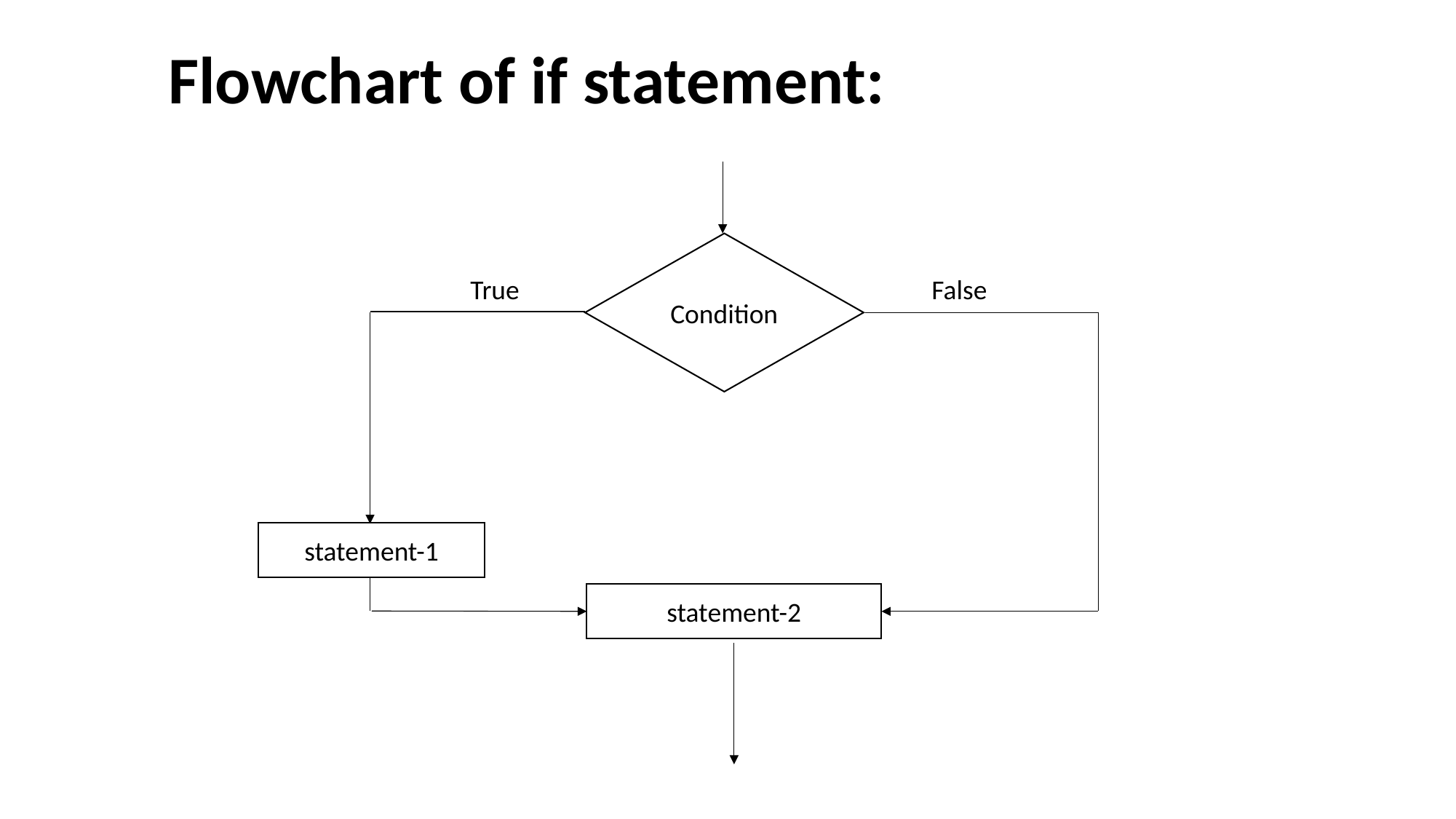

# Flowchart of if statement:
Condition
     True
         False
statement-1
statement-2